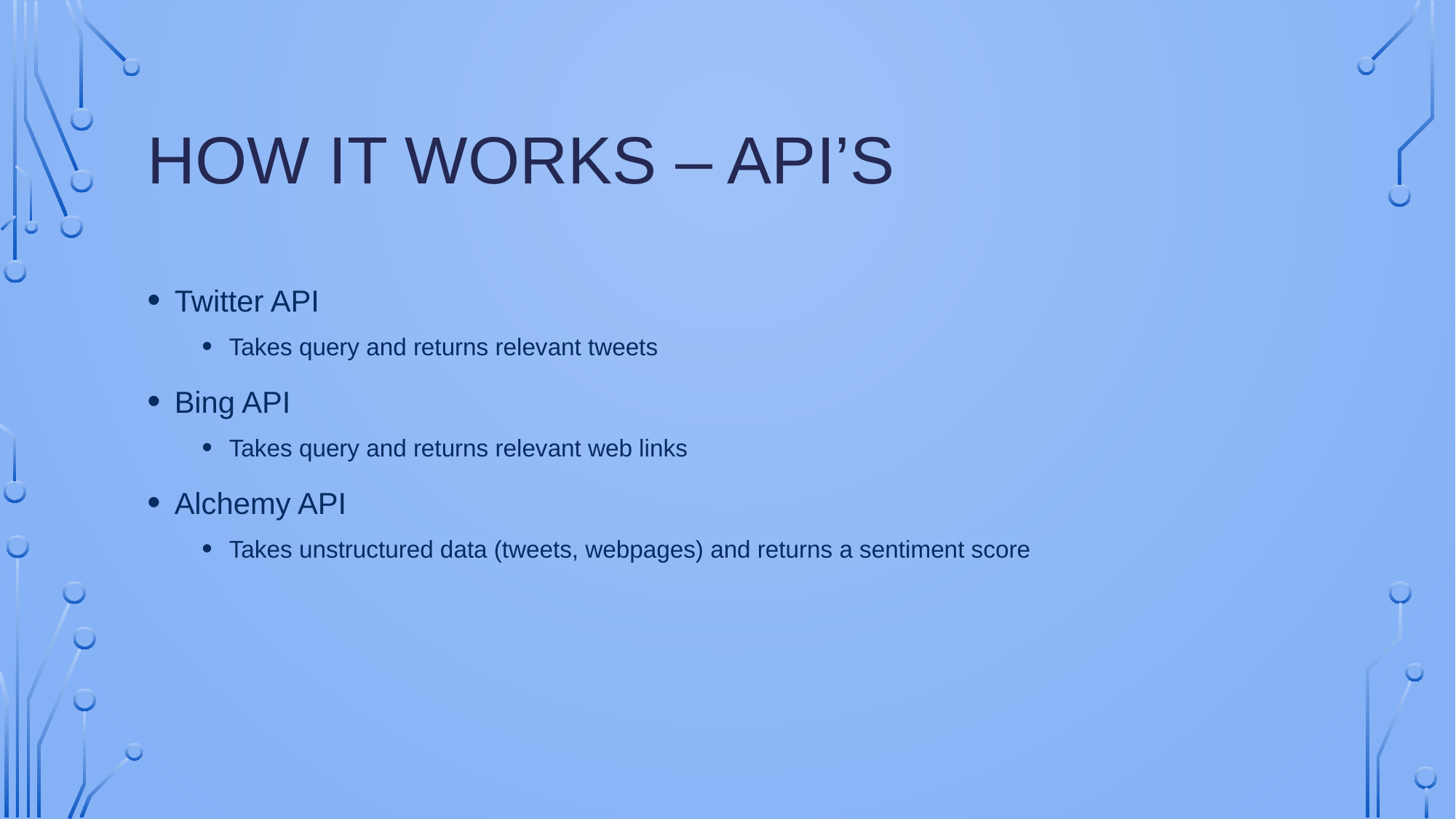

# How it works – API’s
Twitter API
Takes query and returns relevant tweets
Bing API
Takes query and returns relevant web links
Alchemy API
Takes unstructured data (tweets, webpages) and returns a sentiment score